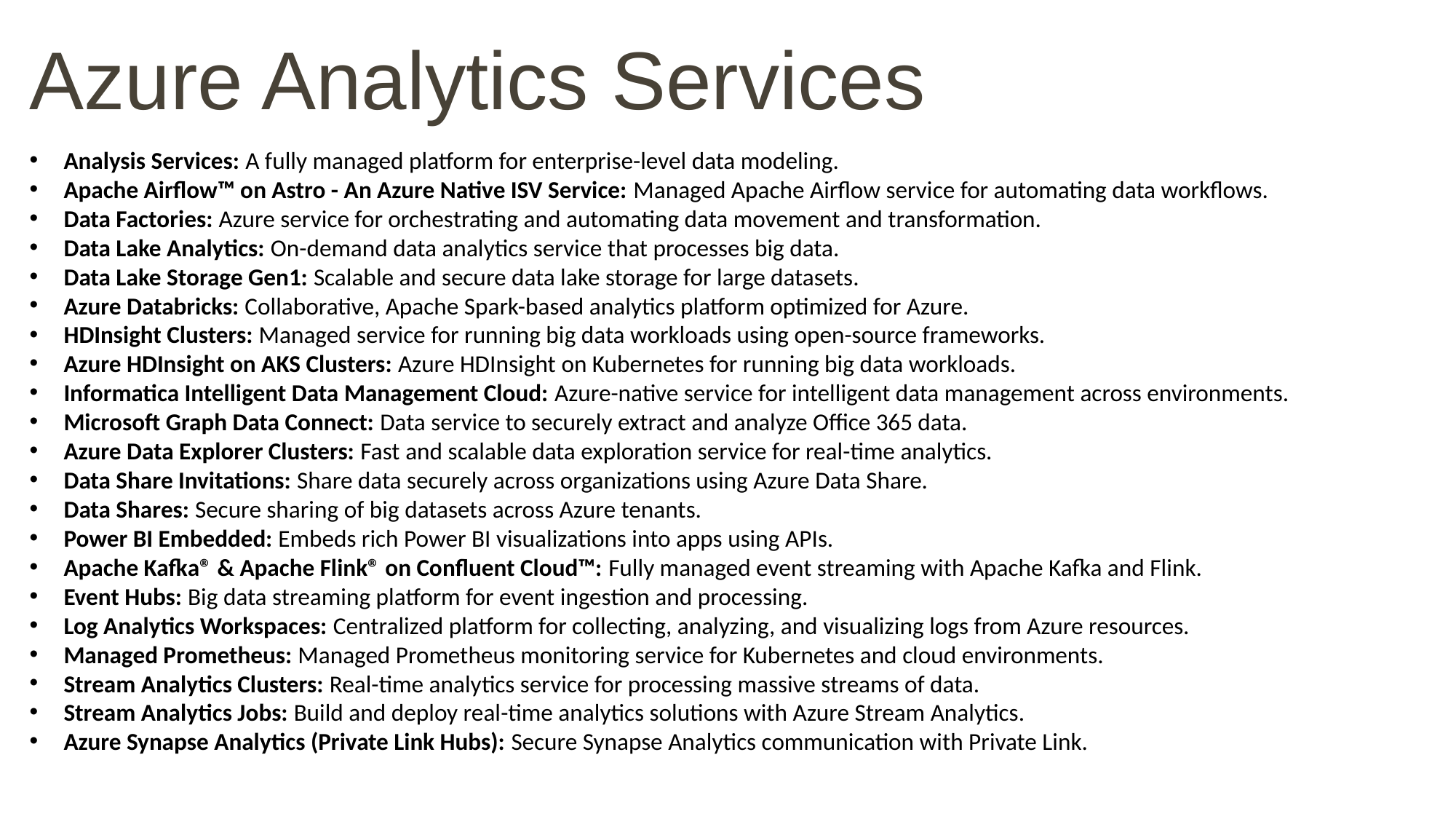

Azure Analytics Services
Analysis Services: A fully managed platform for enterprise-level data modeling.
Apache Airflow™ on Astro - An Azure Native ISV Service: Managed Apache Airflow service for automating data workflows.
Data Factories: Azure service for orchestrating and automating data movement and transformation.
Data Lake Analytics: On-demand data analytics service that processes big data.
Data Lake Storage Gen1: Scalable and secure data lake storage for large datasets.
Azure Databricks: Collaborative, Apache Spark-based analytics platform optimized for Azure.
HDInsight Clusters: Managed service for running big data workloads using open-source frameworks.
Azure HDInsight on AKS Clusters: Azure HDInsight on Kubernetes for running big data workloads.
Informatica Intelligent Data Management Cloud: Azure-native service for intelligent data management across environments.
Microsoft Graph Data Connect: Data service to securely extract and analyze Office 365 data.
Azure Data Explorer Clusters: Fast and scalable data exploration service for real-time analytics.
Data Share Invitations: Share data securely across organizations using Azure Data Share.
Data Shares: Secure sharing of big datasets across Azure tenants.
Power BI Embedded: Embeds rich Power BI visualizations into apps using APIs.
Apache Kafka® & Apache Flink® on Confluent Cloud™: Fully managed event streaming with Apache Kafka and Flink.
Event Hubs: Big data streaming platform for event ingestion and processing.
Log Analytics Workspaces: Centralized platform for collecting, analyzing, and visualizing logs from Azure resources.
Managed Prometheus: Managed Prometheus monitoring service for Kubernetes and cloud environments.
Stream Analytics Clusters: Real-time analytics service for processing massive streams of data.
Stream Analytics Jobs: Build and deploy real-time analytics solutions with Azure Stream Analytics.
Azure Synapse Analytics (Private Link Hubs): Secure Synapse Analytics communication with Private Link.